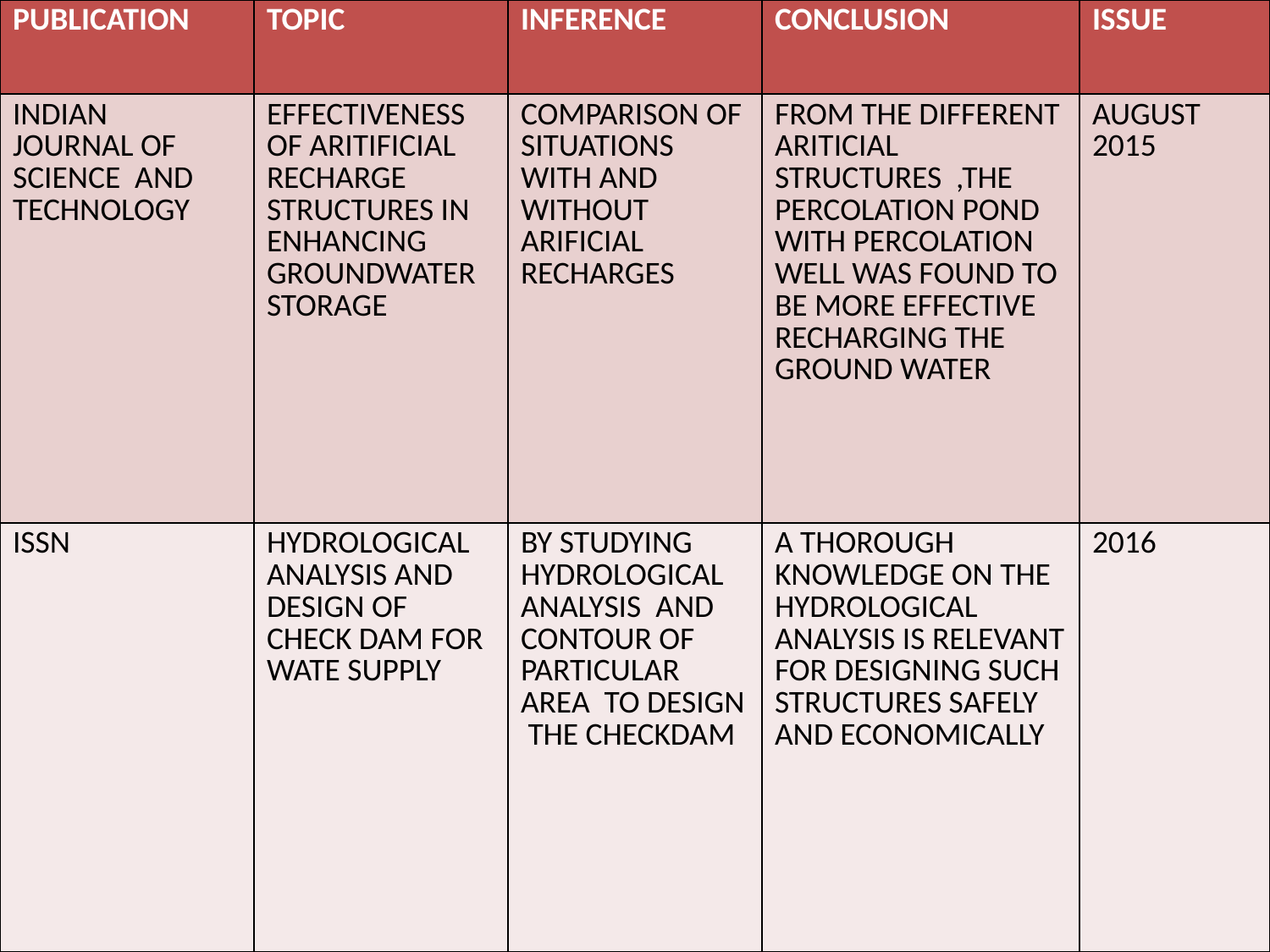

| PUBLICATION | TOPIC | INFERENCE | CONCLUSION | ISSUE |
| --- | --- | --- | --- | --- |
| INDIAN JOURNAL OF SCIENCE AND TECHNOLOGY | EFFECTIVENESS OF ARITIFICIAL RECHARGE STRUCTURES IN ENHANCING GROUNDWATER STORAGE | COMPARISON OF SITUATIONS WITH AND WITHOUT ARIFICIAL RECHARGES | FROM THE DIFFERENT ARITICIAL STRUCTURES ,THE PERCOLATION POND WITH PERCOLATION WELL WAS FOUND TO BE MORE EFFECTIVE RECHARGING THE GROUND WATER | AUGUST 2015 |
| ISSN | HYDROLOGICAL ANALYSIS AND DESIGN OF CHECK DAM FOR WATE SUPPLY | BY STUDYING HYDROLOGICAL ANALYSIS AND CONTOUR OF PARTICULAR AREA TO DESIGN THE CHECKDAM | A THOROUGH KNOWLEDGE ON THE HYDROLOGICAL ANALYSIS IS RELEVANT FOR DESIGNING SUCH STRUCTURES SAFELY AND ECONOMICALLY | 2016 |
#